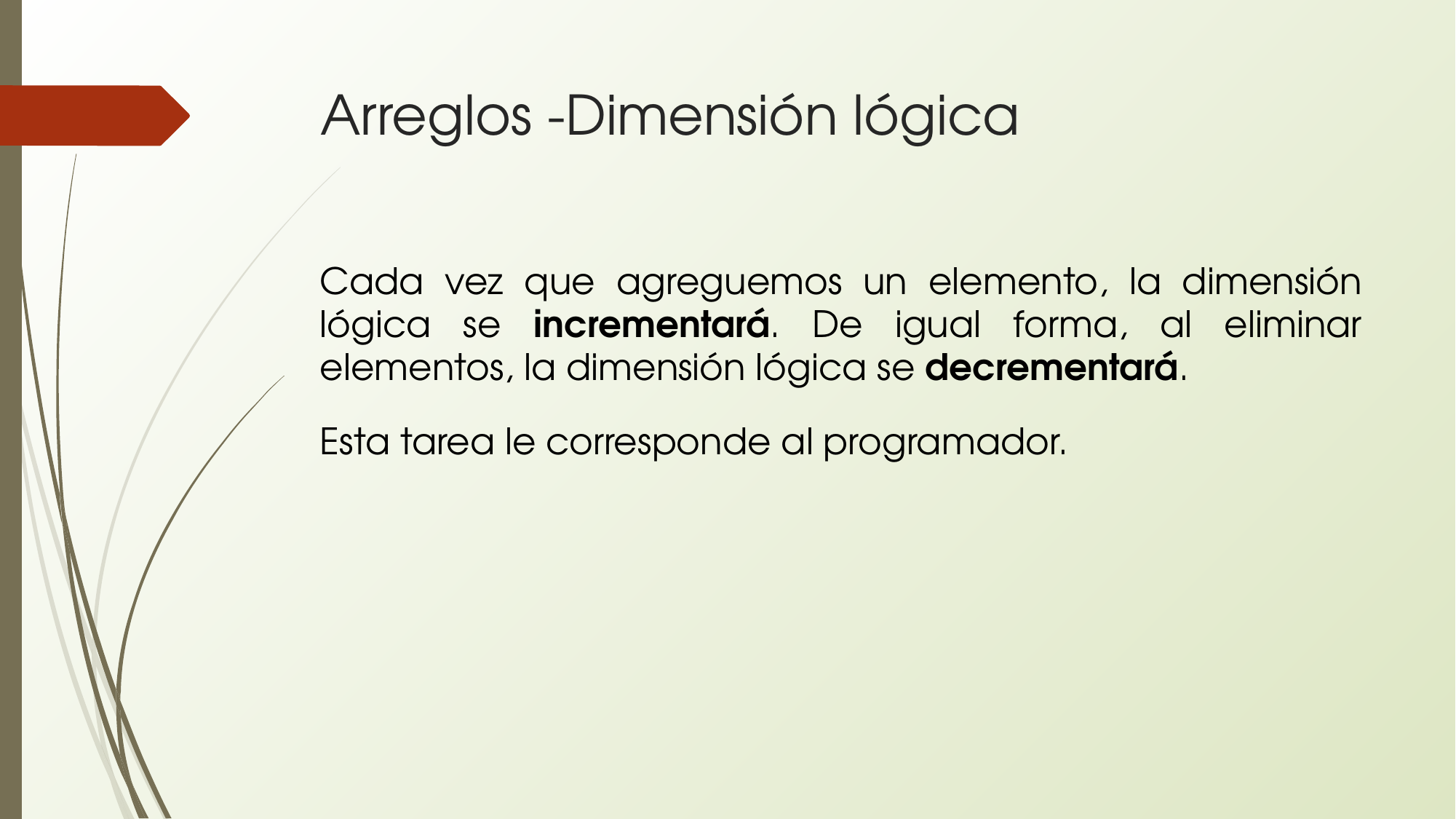

# Arreglos -Dimensión lógica
Cada vez que agreguemos un elemento, la dimensión lógica se incrementará. De igual forma, al eliminar elementos, la dimensión lógica se decrementará.
Esta tarea le corresponde al programador.